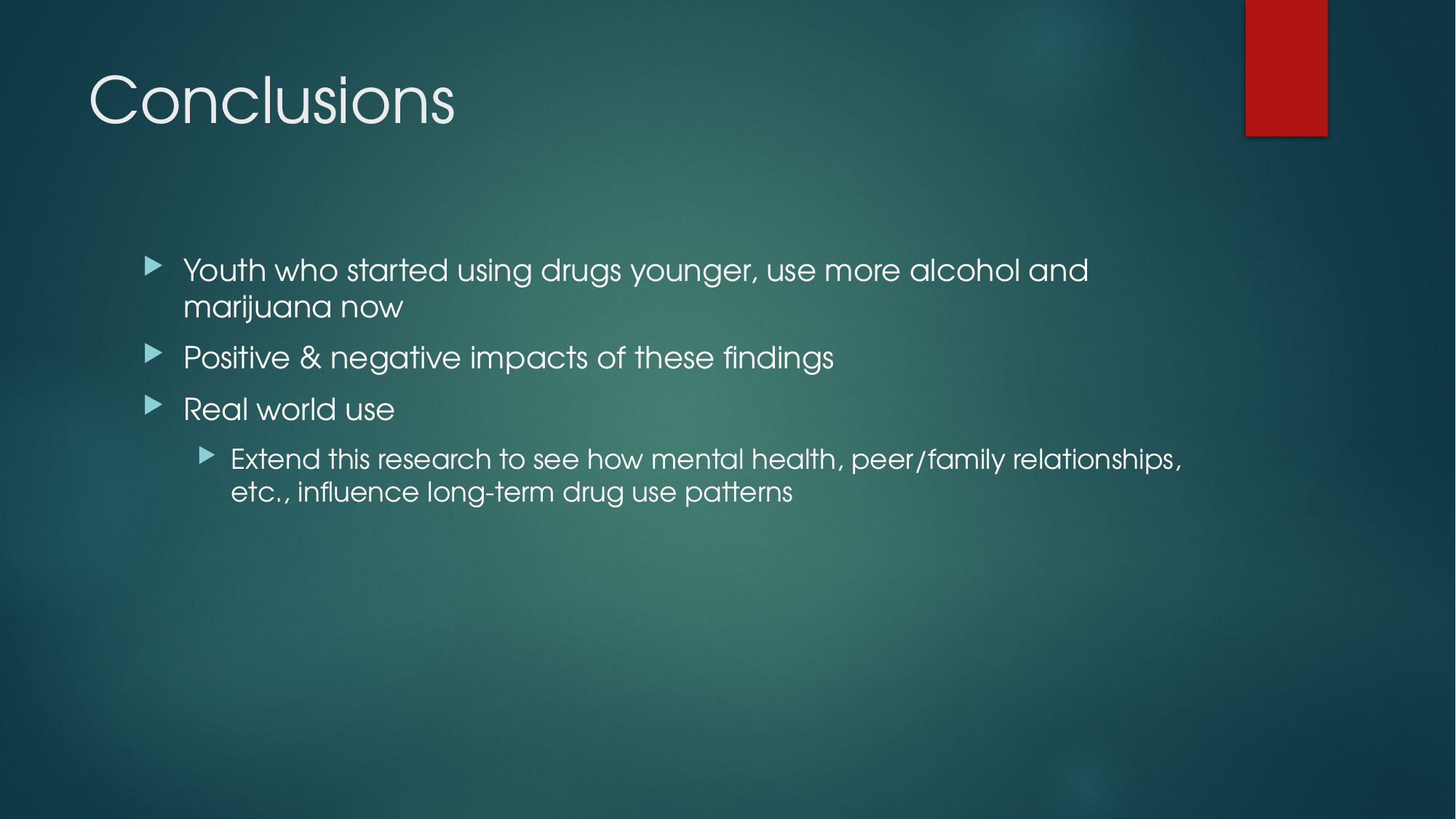

# Conclusions
Youth who started using drugs younger, use more alcohol and marijuana now
Positive & negative impacts of these findings
Real world use
Extend this research to see how mental health, peer/family relationships, etc., influence long-term drug use patterns